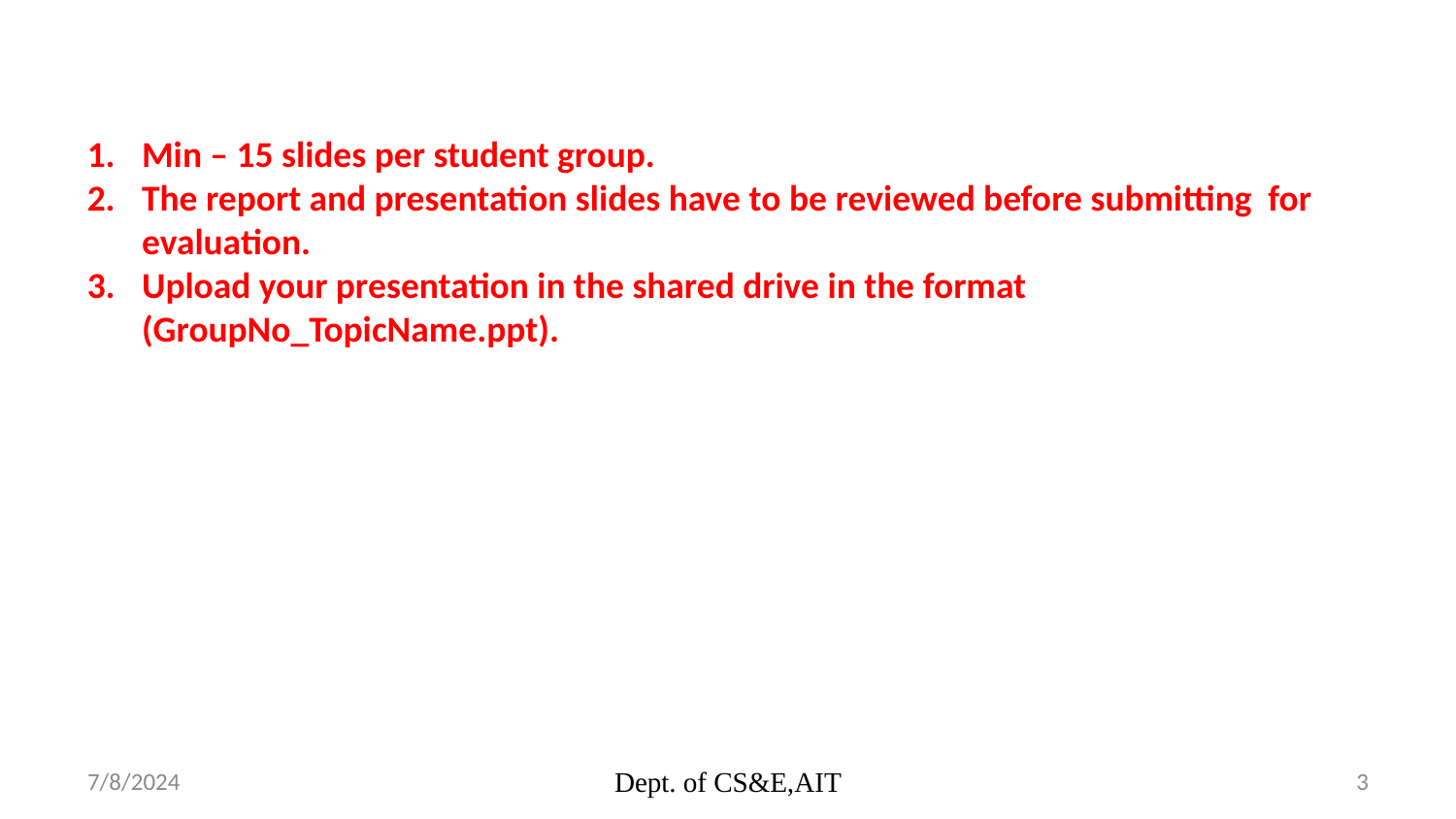

Min – 15 slides per student group.
The report and presentation slides have to be reviewed before submitting  for evaluation.
Upload your presentation in the shared drive in the format (GroupNo_TopicName.ppt).
7/8/2024
Dept. of CS&E,AIT
3